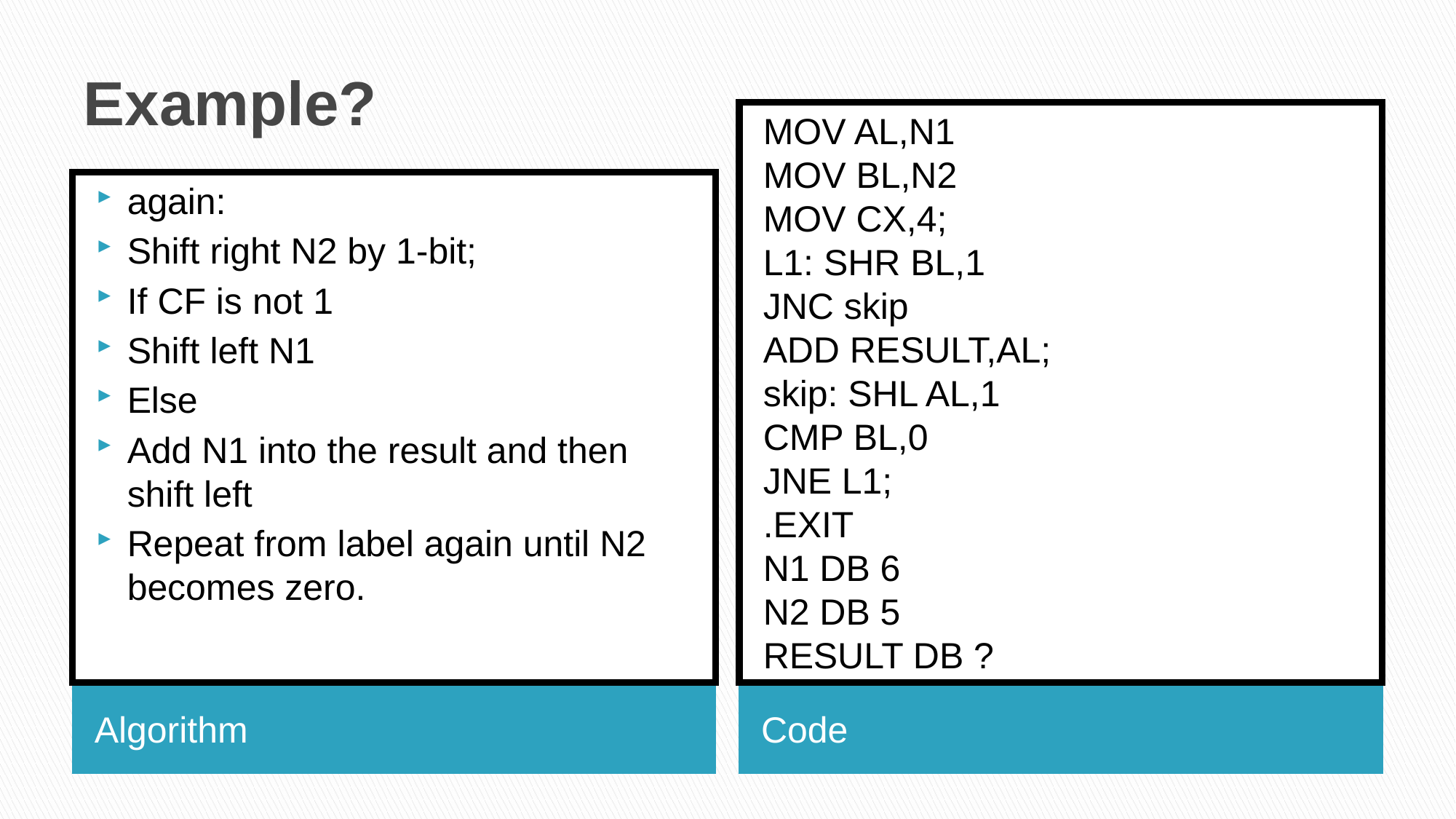

# Example?
MOV AL,N1
MOV BL,N2
MOV CX,4;
L1: SHR BL,1
JNC skip
ADD RESULT,AL;
skip: SHL AL,1
CMP BL,0
JNE L1;
.EXIT
N1 DB 6
N2 DB 5
RESULT DB ?
again:
Shift right N2 by 1-bit;
If CF is not 1
Shift left N1
Else
Add N1 into the result and then shift left
Repeat from label again until N2 becomes zero.
Algorithm
Code